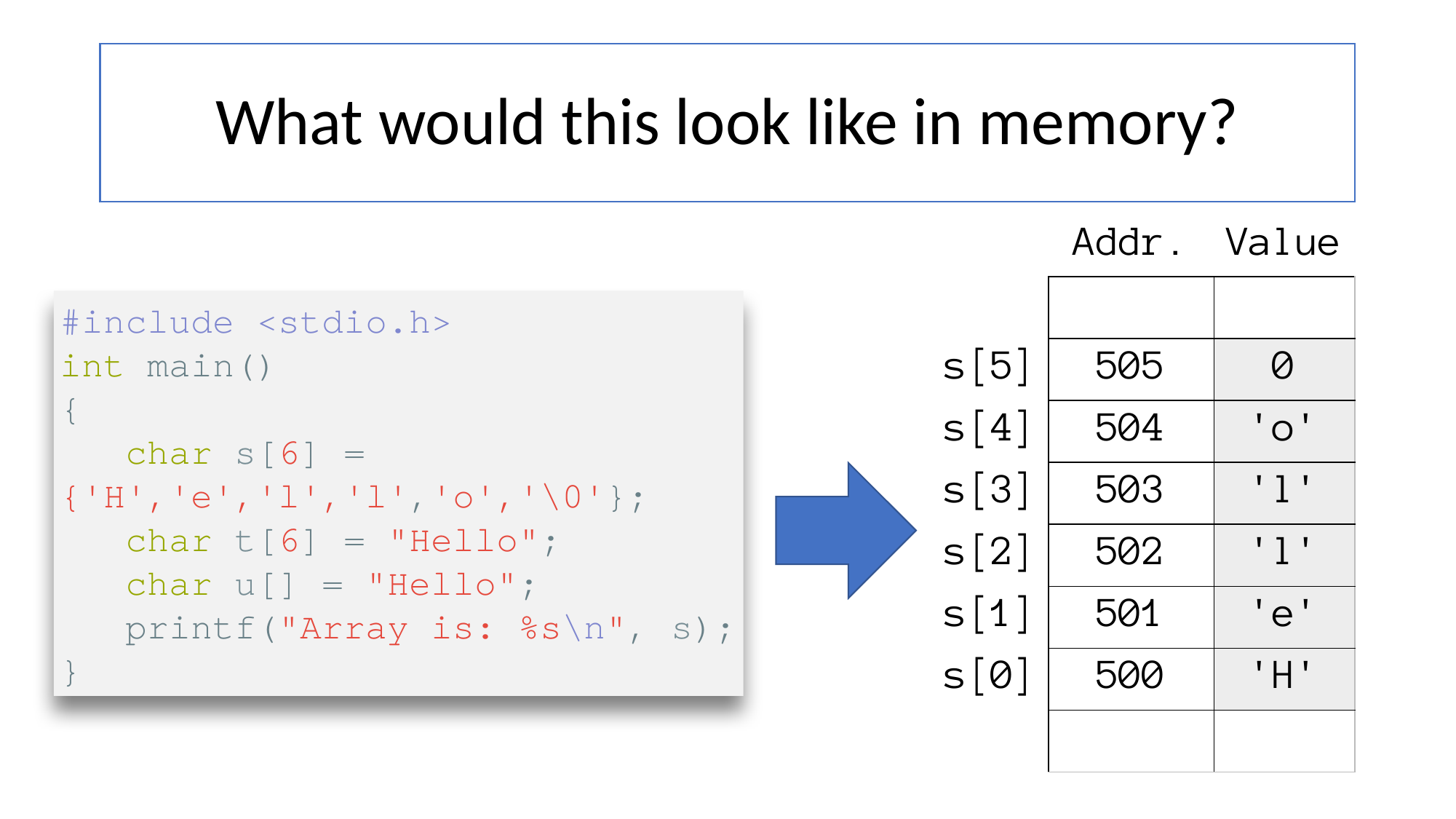

# What would this look like in memory?
|  | Addr. | Value |
| --- | --- | --- |
|  |  |  |
| s[5] | 505 | 0 |
| s[4] | 504 | 'o' |
| s[3] | 503 | 'l' |
| s[2] | 502 | 'l' |
| s[1] | 501 | 'e' |
| s[0] | 500 | 'H' |
|  |  |  |
#include <stdio.h>
int main()
{
   char s[6] = {'H','e','l','l','o','\0'};
   char t[6] = "Hello";
   char u[] = "Hello";
   printf("Array is: %s\n", s);
}